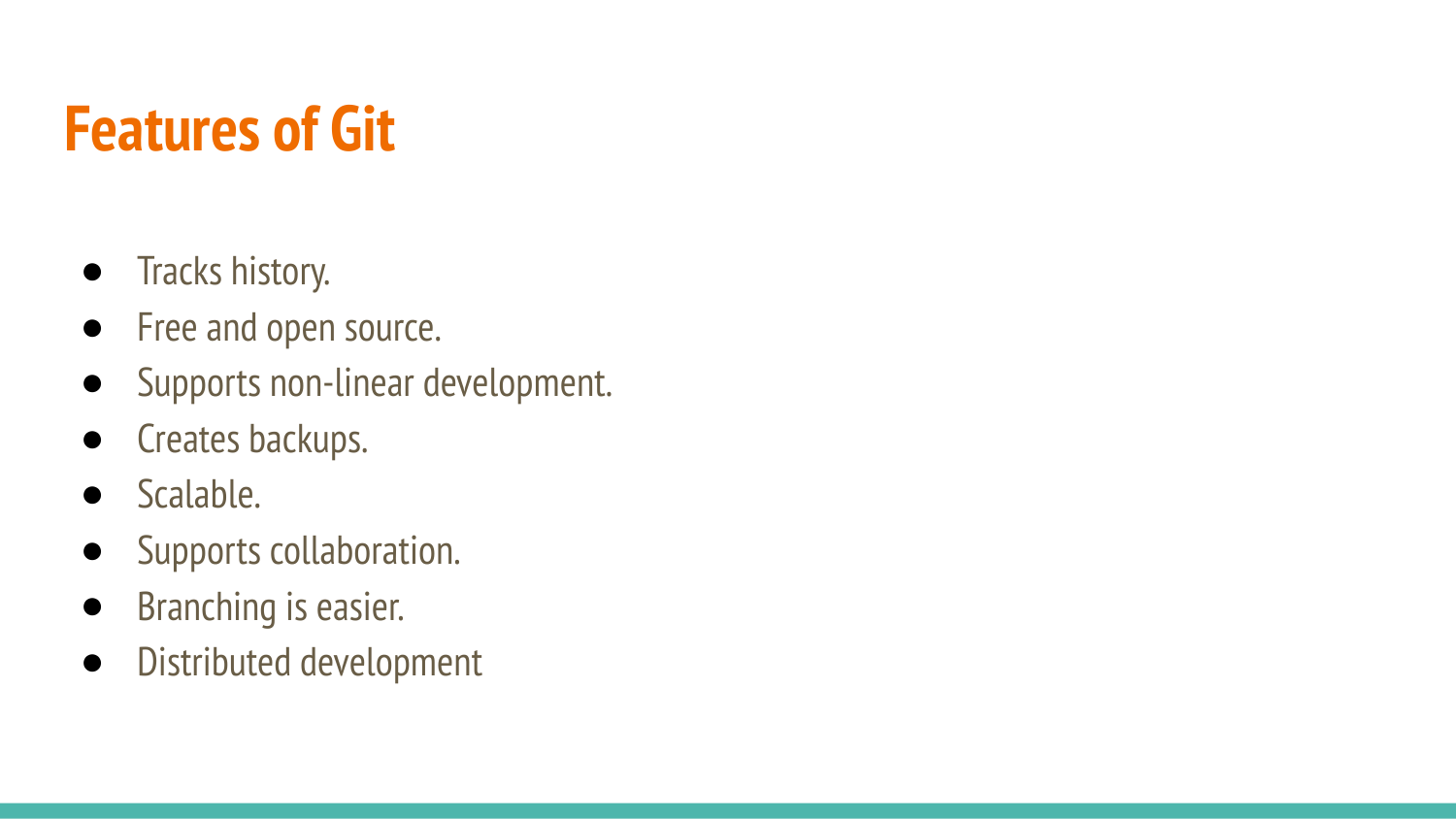

# Features of Git
Tracks history.
Free and open source.
Supports non-linear development.
Creates backups.
Scalable.
Supports collaboration.
Branching is easier.
Distributed development